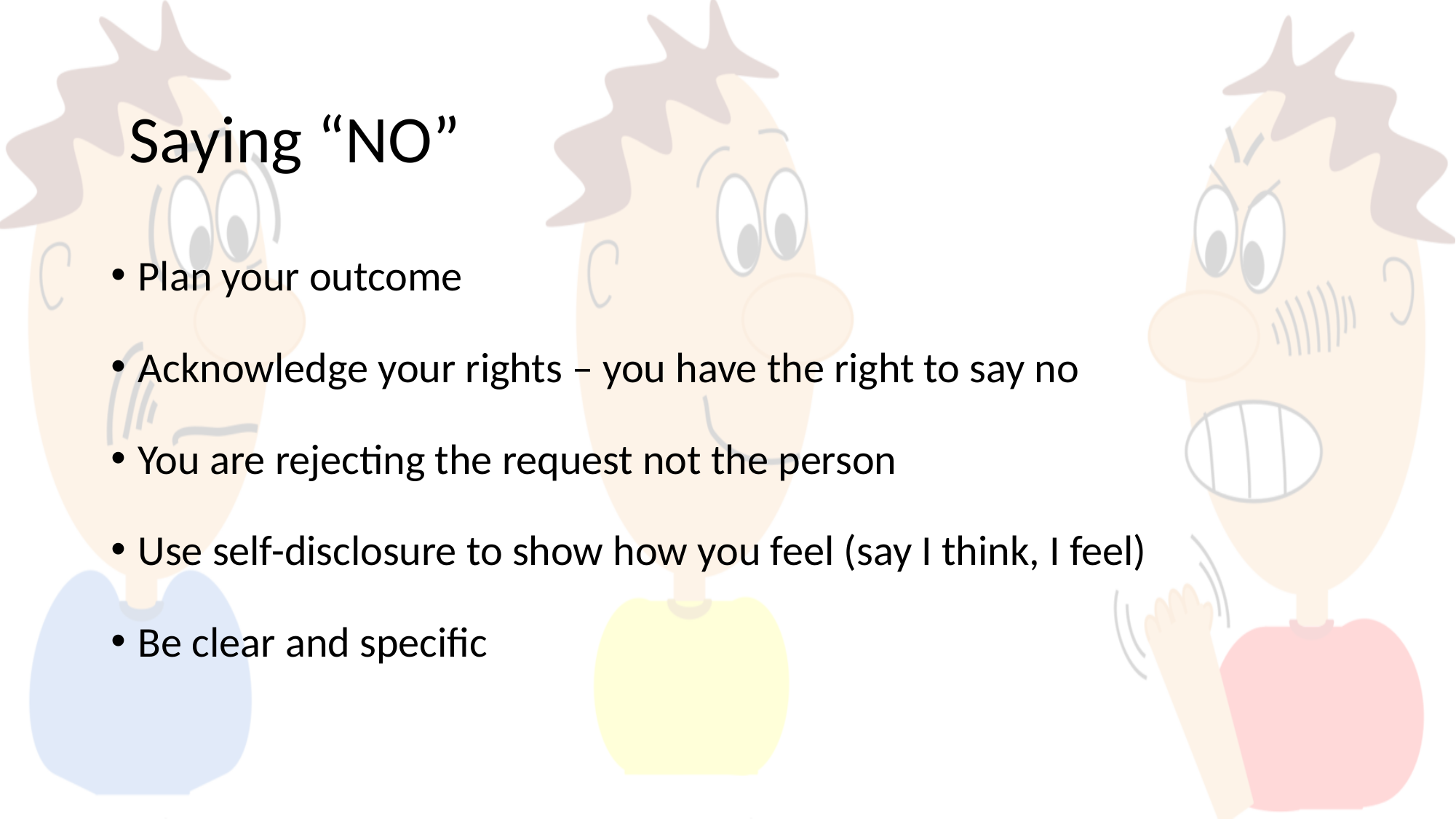

Saying “NO”
Plan your outcome
Acknowledge your rights – you have the right to say no
You are rejecting the request not the person
Use self-disclosure to show how you feel (say I think, I feel)
Be clear and specific